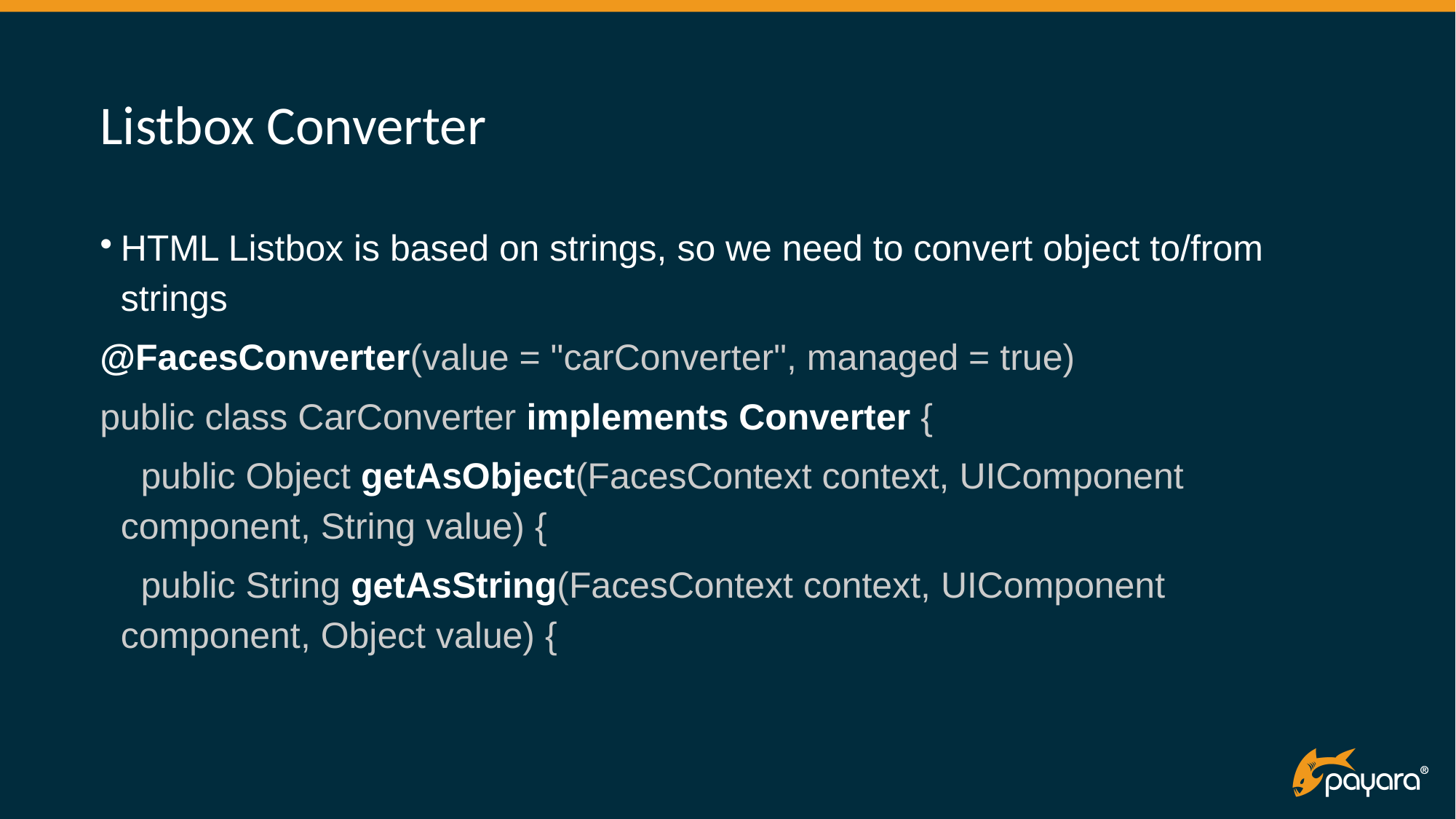

# Listbox Converter
HTML Listbox is based on strings, so we need to convert object to/from strings
@FacesConverter(value = "carConverter", managed = true)
public class CarConverter implements Converter {
    public Object getAsObject(FacesContext context, UIComponent component, String value) {
    public String getAsString(FacesContext context, UIComponent component, Object value) {